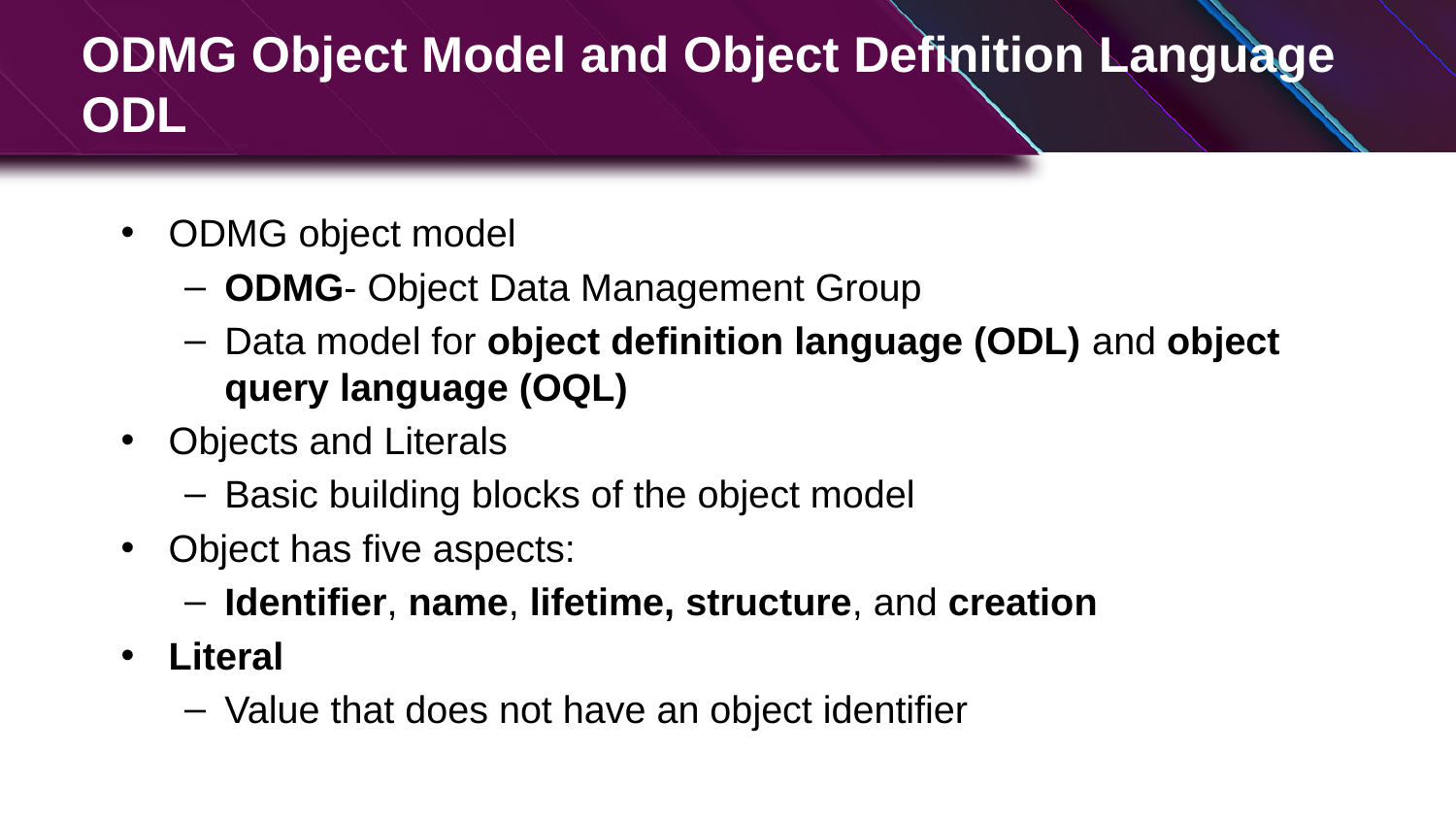

# ODMG Object Model and Object Definition Language ODL
ODMG object model
ODMG- Object Data Management Group
Data model for object definition language (ODL) and object query language (OQL)
Objects and Literals
Basic building blocks of the object model
Object has five aspects:
Identifier, name, lifetime, structure, and creation
Literal
Value that does not have an object identifier